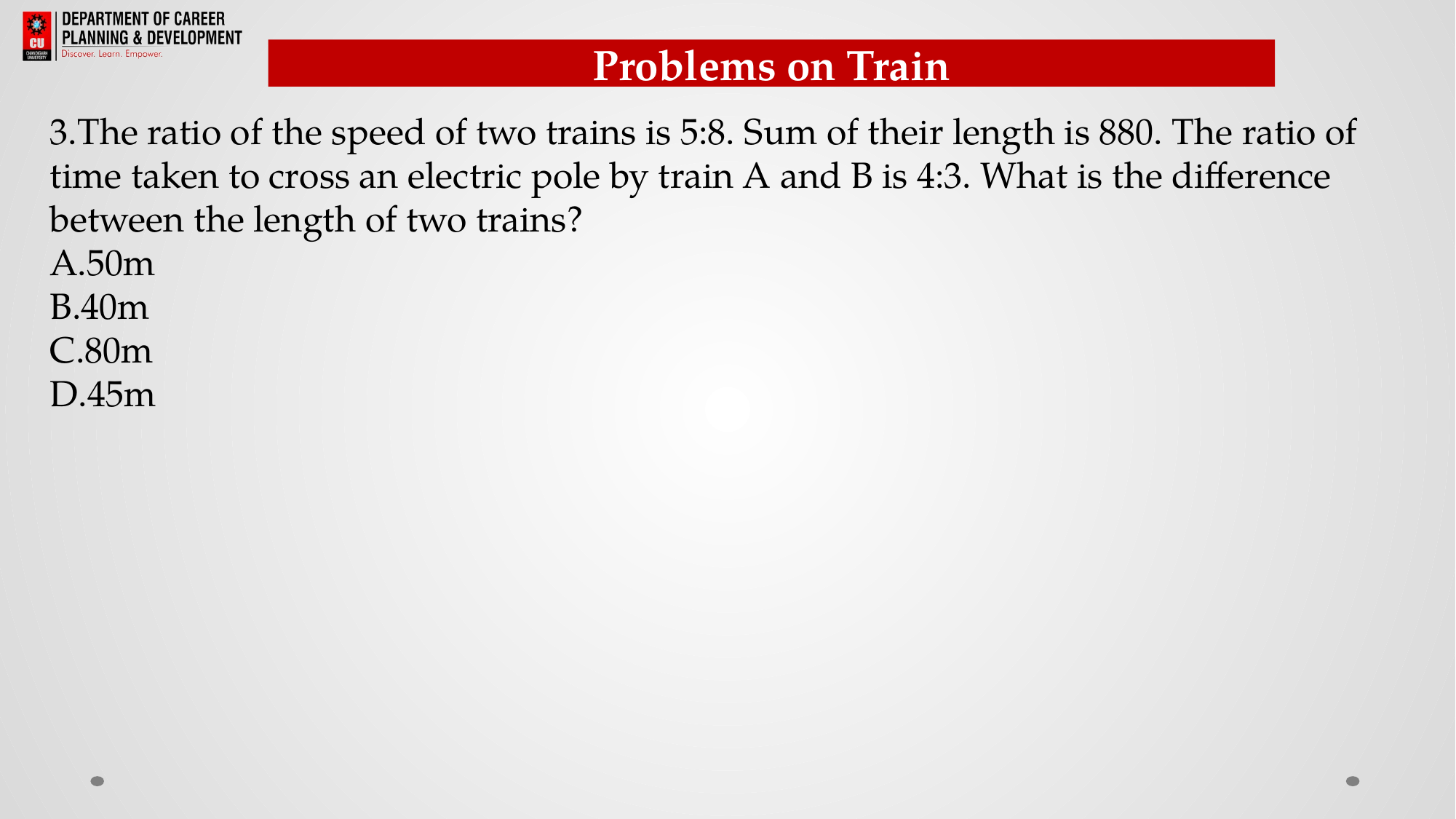

Problems on Train
3.The ratio of the speed of two trains is 5:8. Sum of their length is 880. The ratio of time taken to cross an electric pole by train A and B is 4:3. What is the difference between the length of two trains?
A.50m
B.40m
C.80m
D.45m